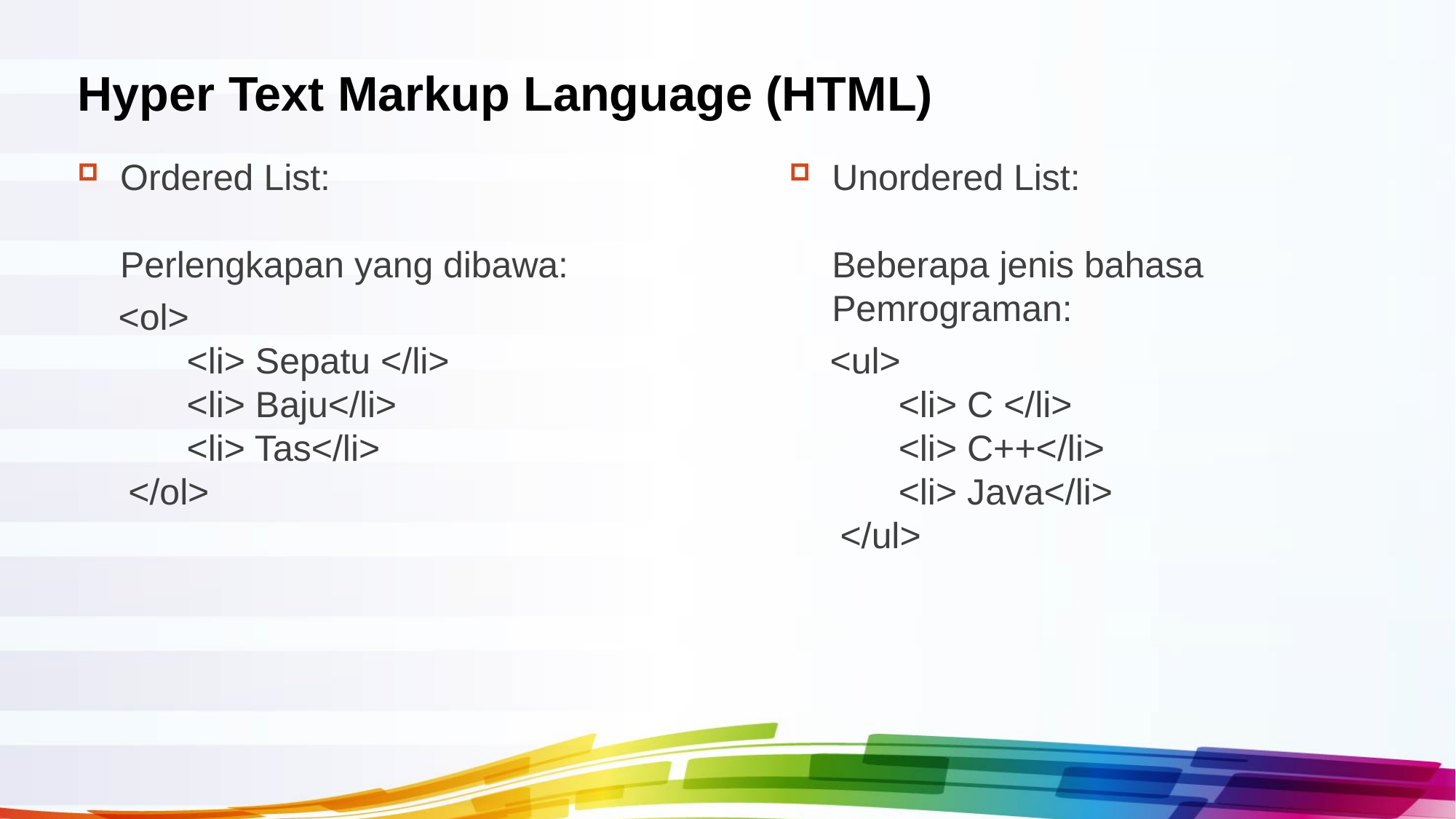

# Hyper Text Markup Language (HTML)
Ordered List:
Perlengkapan yang dibawa:
    <ol>
 	<li> Sepatu </li>
	<li> Baju</li>
	<li> Tas</li>
     </ol>
Unordered List:
Beberapa jenis bahasa Pemrograman:
    <ul>
 	<li> C </li>
	<li> C++</li>
	<li> Java</li>
     </ul>